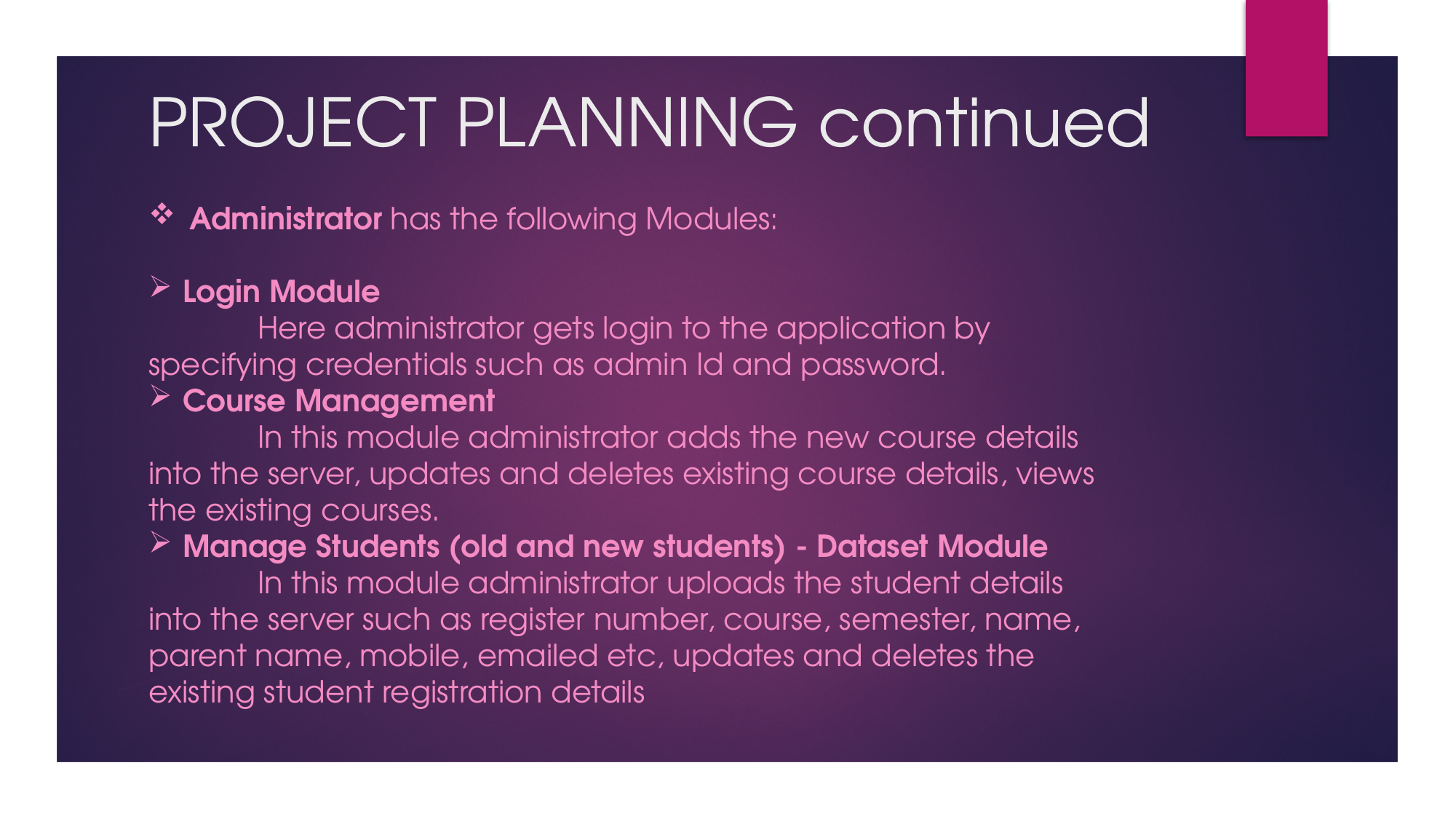

PROJECT PLANNING continued
Administrator has the following Modules:

Login Module
	Here administrator gets login to the application by specifying credentials such as admin Id and password.
Course Management
	In this module administrator adds the new course details into the server, updates and deletes existing course details, views the existing courses.
Manage Students (old and new students) - Dataset Module
	In this module administrator uploads the student details into the server such as register number, course, semester, name, parent name, mobile, emailed etc, updates and deletes the existing student registration details